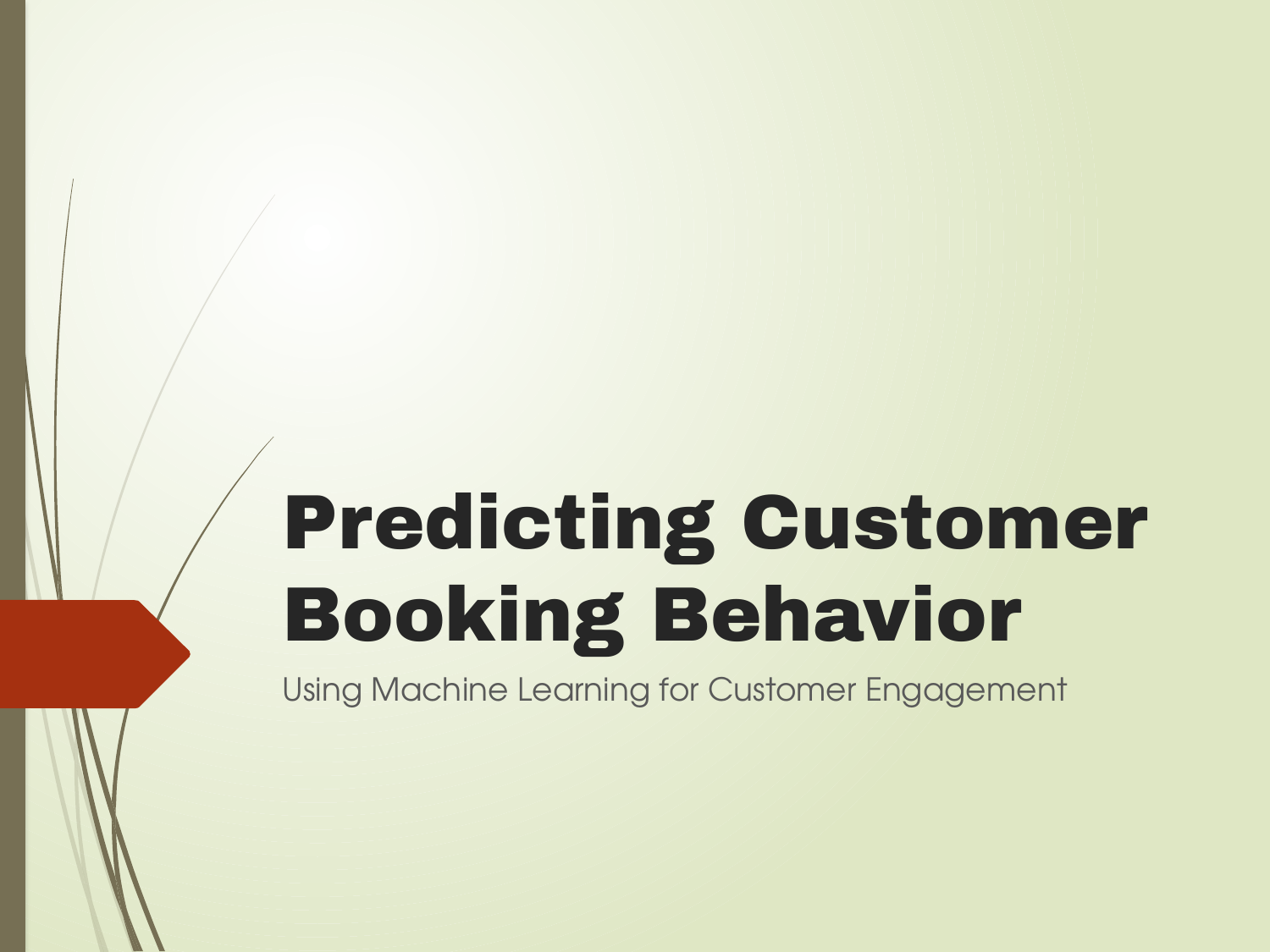

# Predicting Customer Booking Behavior
Using Machine Learning for Customer Engagement